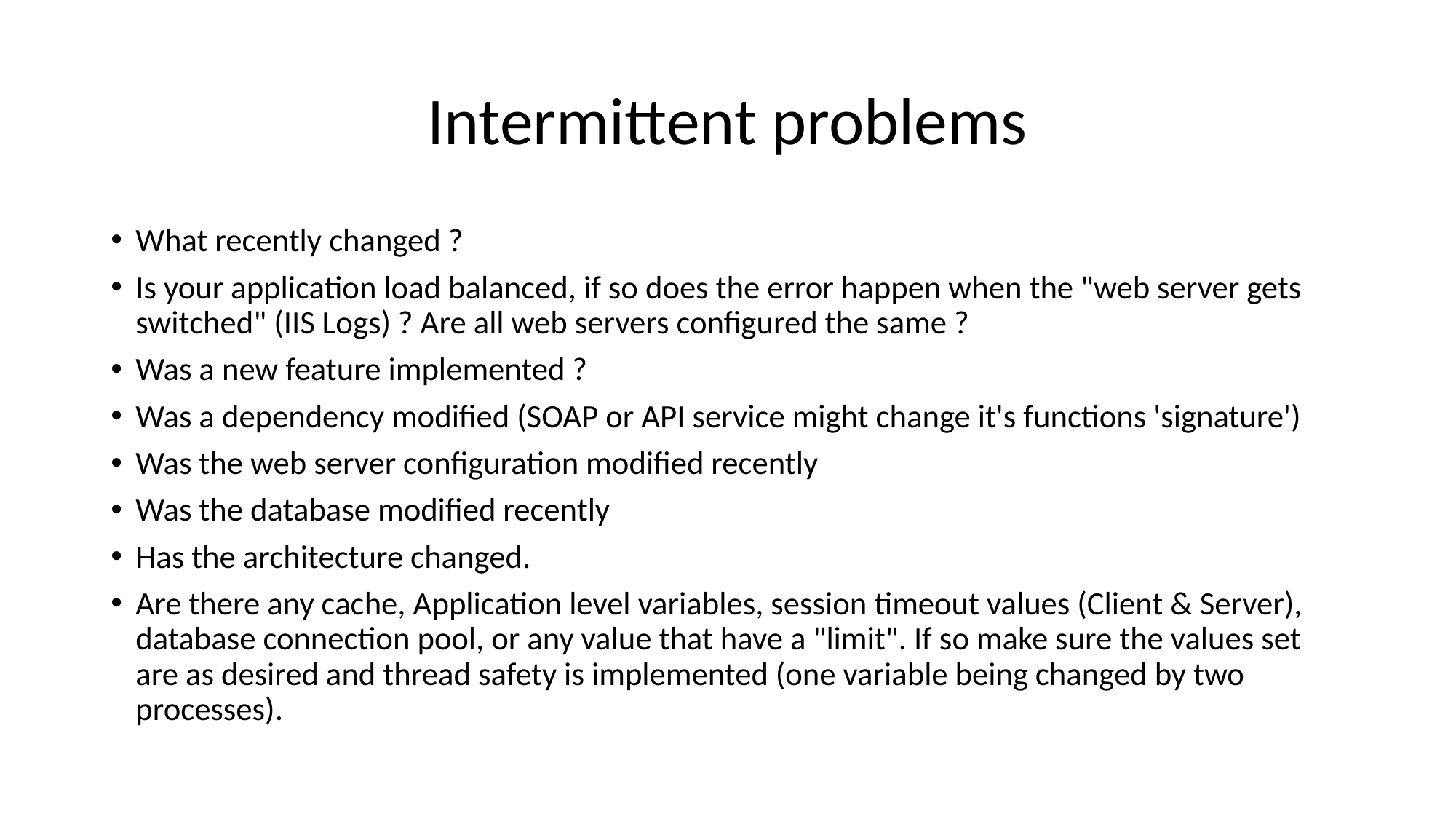

# Intermittent problems
What recently changed ?
Is your application load balanced, if so does the error happen when the "web server gets switched" (IIS Logs) ? Are all web servers configured the same ?
Was a new feature implemented ?
Was a dependency modified (SOAP or API service might change it's functions 'signature')
Was the web server configuration modified recently
Was the database modified recently
Has the architecture changed.
Are there any cache, Application level variables, session timeout values (Client & Server), database connection pool, or any value that have a "limit". If so make sure the values set are as desired and thread safety is implemented (one variable being changed by two processes).